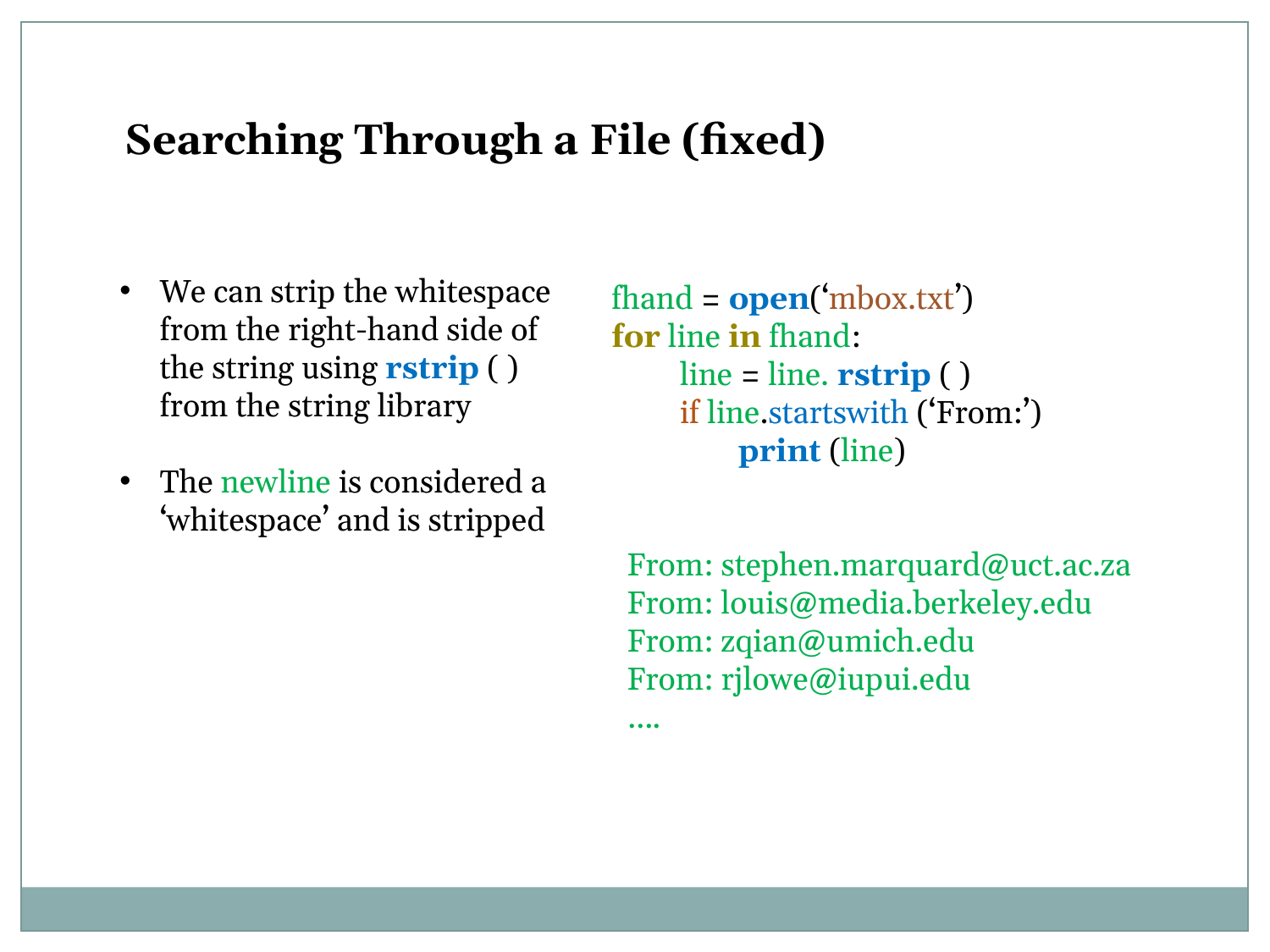

Searching Through a File (fixed)
We can strip the whitespace from the right-hand side of the string using rstrip ( ) from the string library

The newline is considered a ‘whitespace’ and is stripped
fhand = open(‘mbox.txt’)
for line in fhand:
         line = line. rstrip ( )
         if line.startswith (‘From:’)
	print (line)

  From: stephen.marquard@uct.ac.za
  From: louis@media.berkeley.edu
  From: zqian@umich.edu
  From: rjlowe@iupui.edu
  ….